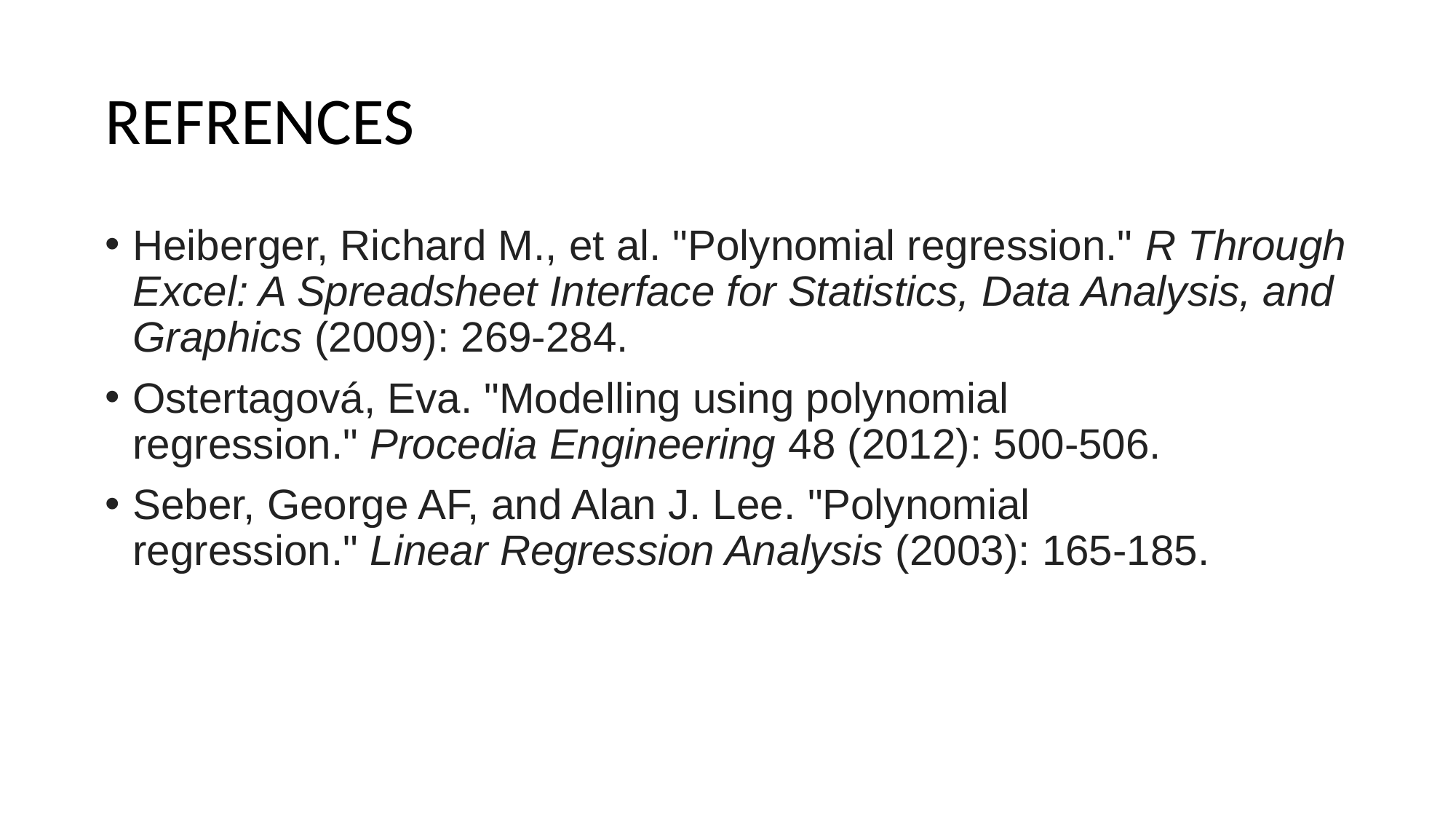

# REFRENCES
Heiberger, Richard M., et al. "Polynomial regression." R Through Excel: A Spreadsheet Interface for Statistics, Data Analysis, and Graphics (2009): 269-284.
Ostertagová, Eva. "Modelling using polynomial regression." Procedia Engineering 48 (2012): 500-506.
Seber, George AF, and Alan J. Lee. "Polynomial regression." Linear Regression Analysis (2003): 165-185.